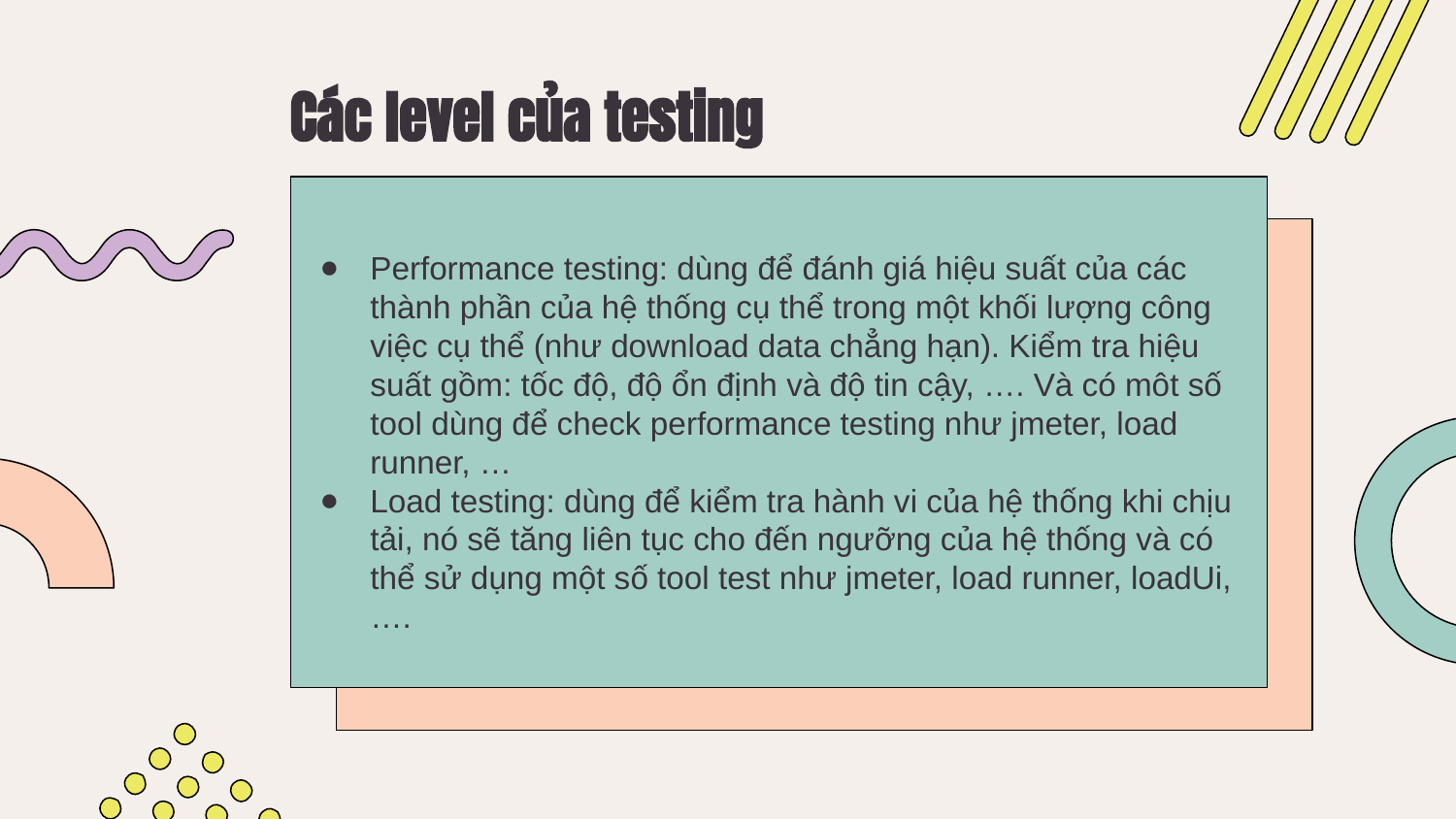

# Các level của testing
Performance testing: dùng để đánh giá hiệu suất của các thành phần của hệ thống cụ thể trong một khối lượng công việc cụ thể (như download data chẳng hạn). Kiểm tra hiệu suất gồm: tốc độ, độ ổn định và độ tin cậy, …. Và có môt số tool dùng để check performance testing như jmeter, load runner, …
Load testing: dùng để kiểm tra hành vi của hệ thống khi chịu tải, nó sẽ tăng liên tục cho đến ngưỡng của hệ thống và có thể sử dụng một số tool test như jmeter, load runner, loadUi, ….